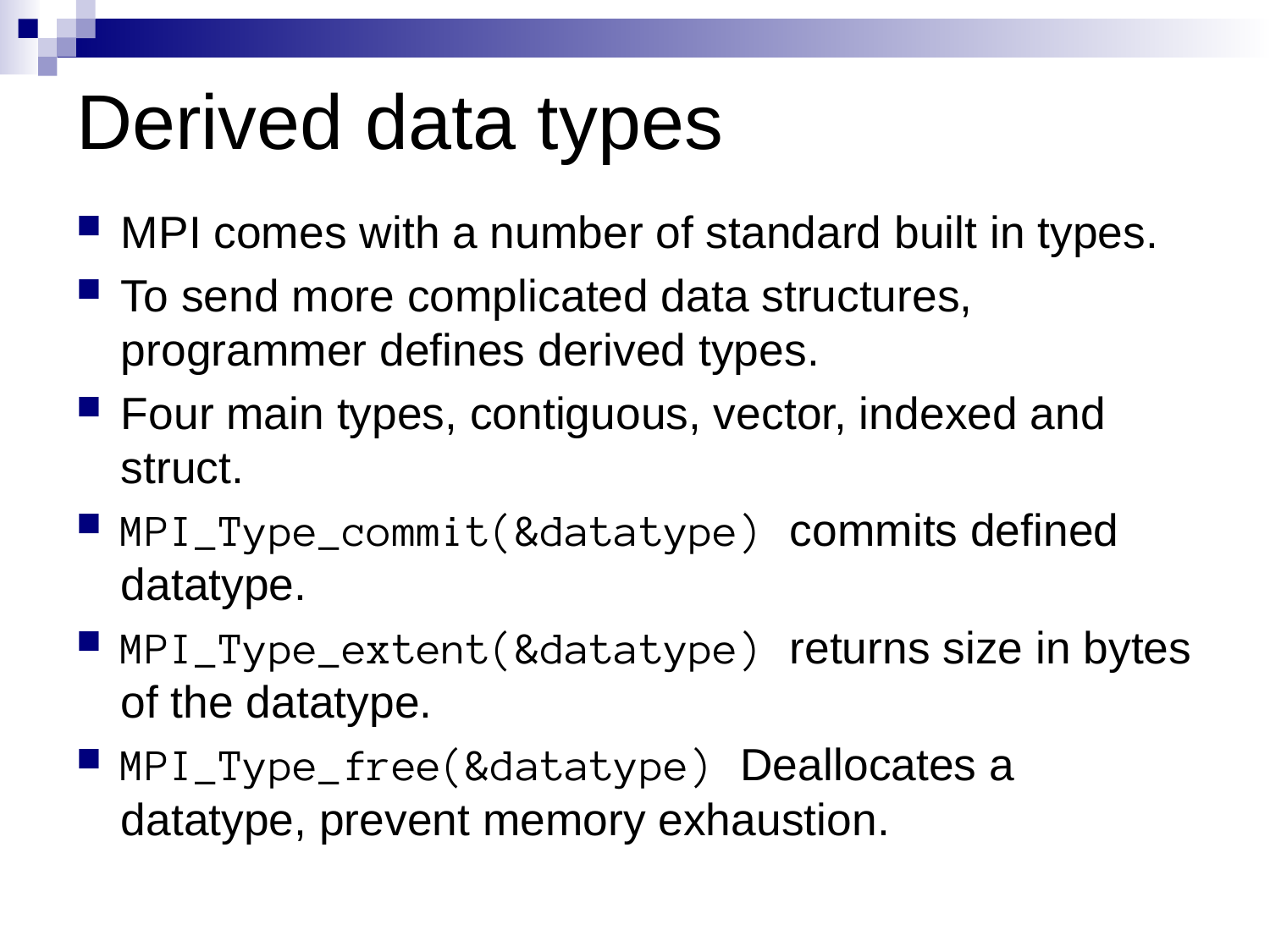

# Derived data types
MPI comes with a number of standard built in types.
To send more complicated data structures, programmer defines derived types.
Four main types, contiguous, vector, indexed and struct.
MPI_Type_commit(&datatype) commits defined datatype.
MPI_Type_extent(&datatype) returns size in bytes of the datatype.
MPI_Type_free(&datatype) Deallocates a datatype, prevent memory exhaustion.